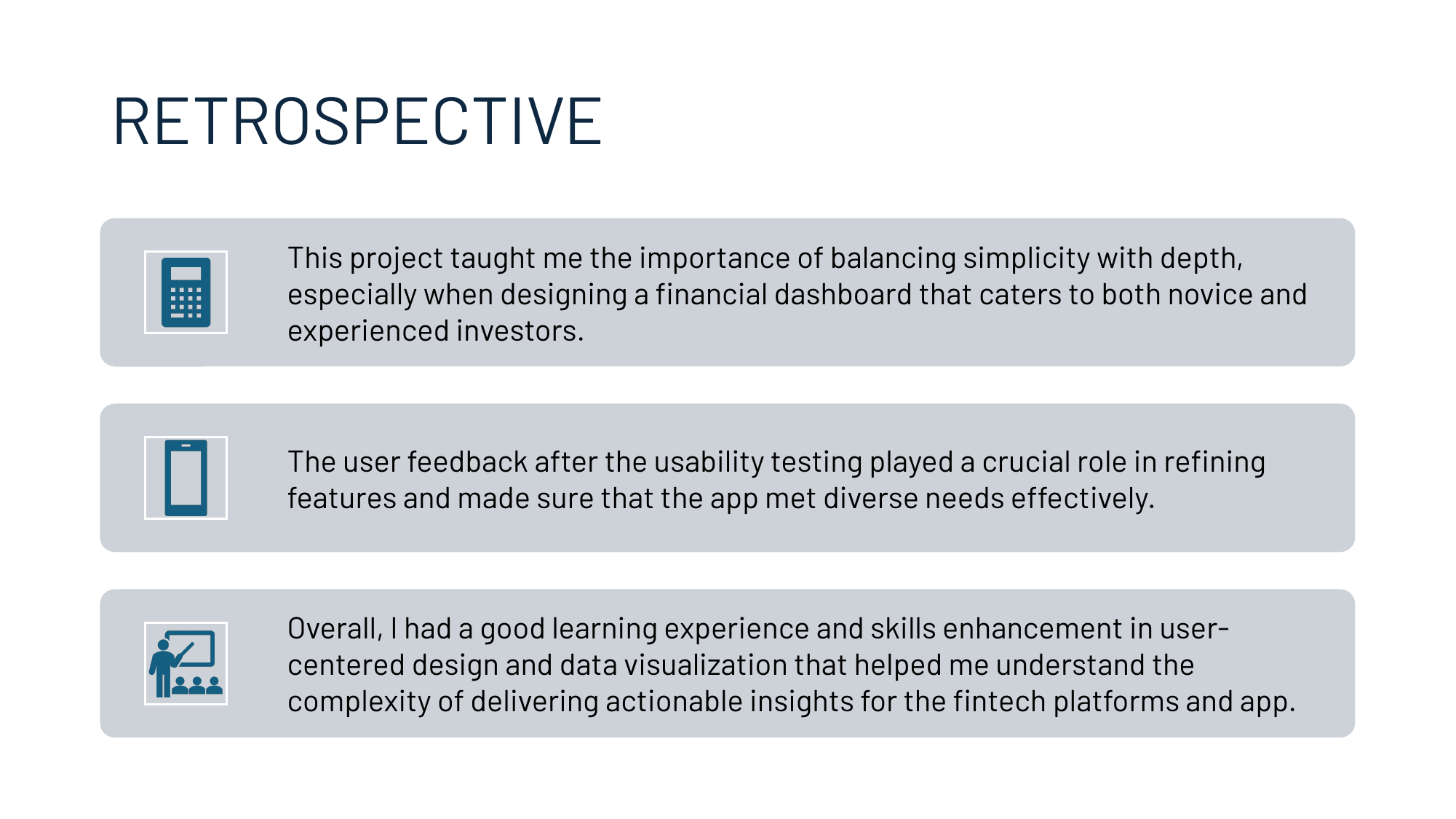

# RETROSPECTIVE
This project taught me the importance of balancing simplicity with depth, especially when designing a financial dashboard that caters to both novice and experienced investors.
The user feedback after the usability testing played a crucial role in refining features and made sure that the app met diverse needs effectively.
Overall, I had a good learning experience and skills enhancement in user-centered design and data visualization that helped me understand the complexity of delivering actionable insights for the fintech platforms and app.